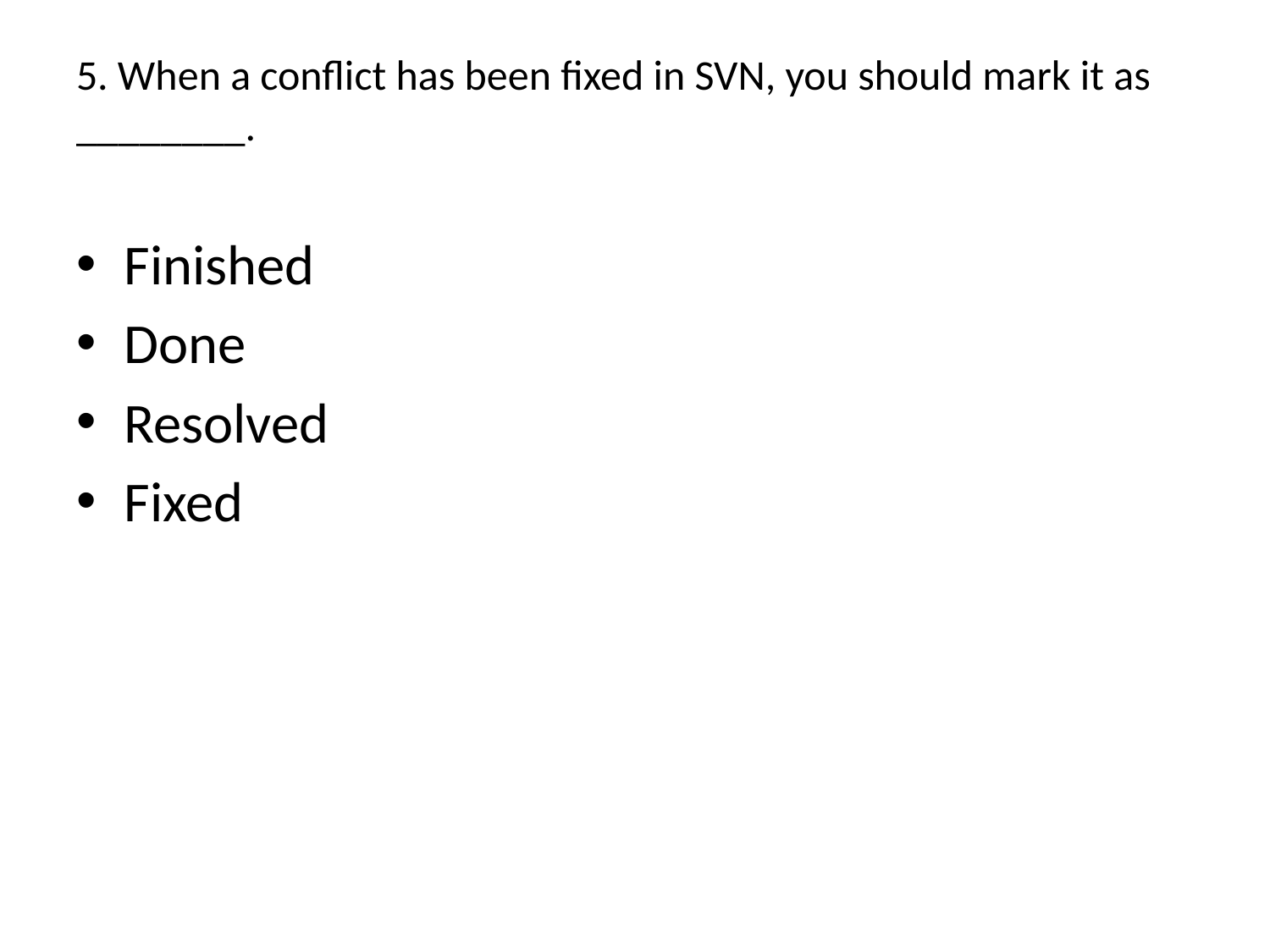

# 5. When a conflict has been fixed in SVN, you should mark it as ________.
Finished
Done
Resolved
Fixed